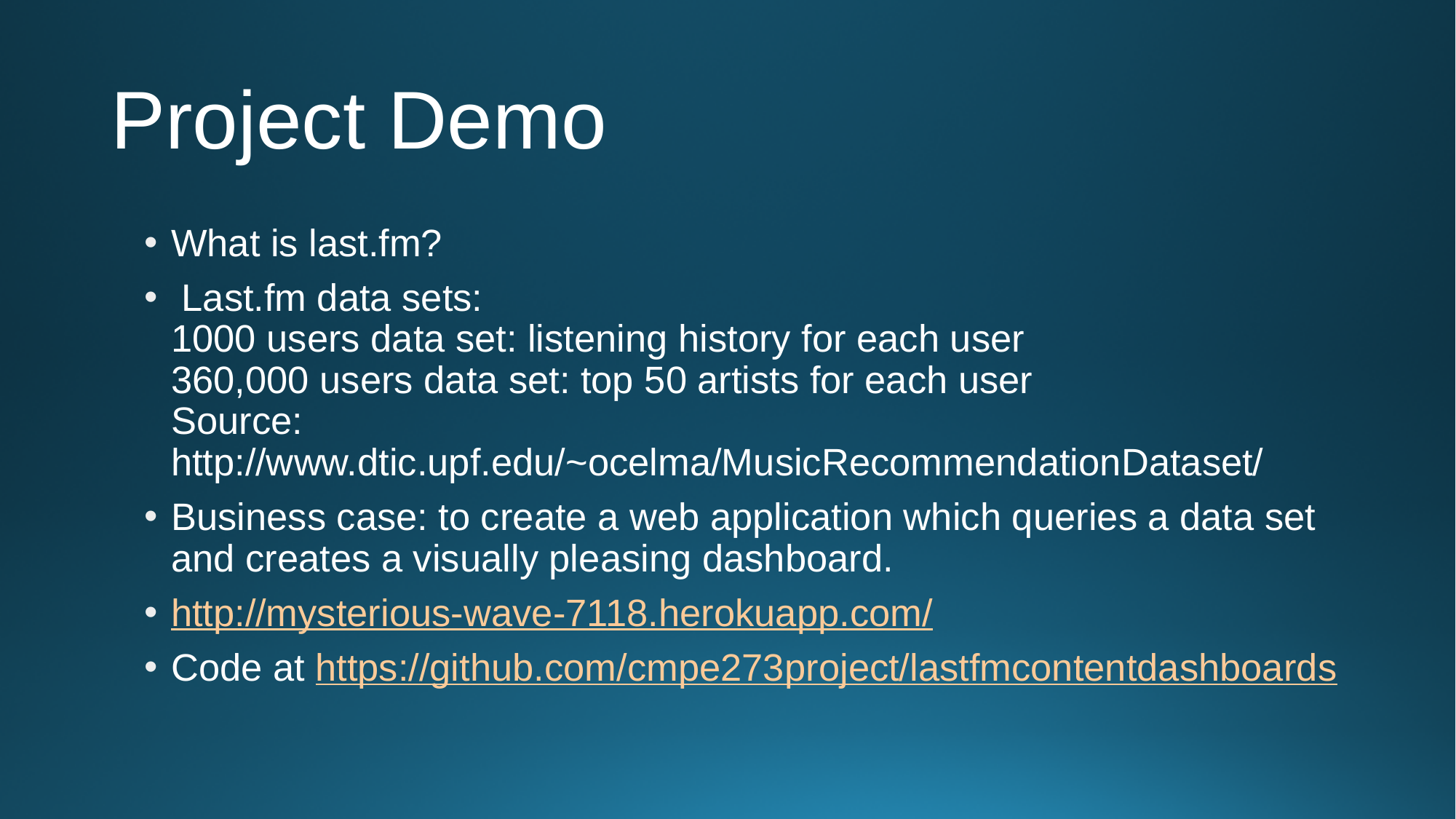

# Project Demo
What is last.fm?
 Last.fm data sets:
1000 users data set: listening history for each user
360,000 users data set: top 50 artists for each user
Source: http://www.dtic.upf.edu/~ocelma/MusicRecommendationDataset/
Business case: to create a web application which queries a data set and creates a visually pleasing dashboard.
http://mysterious-wave-7118.herokuapp.com/
Code at https://github.com/cmpe273project/lastfmcontentdashboards